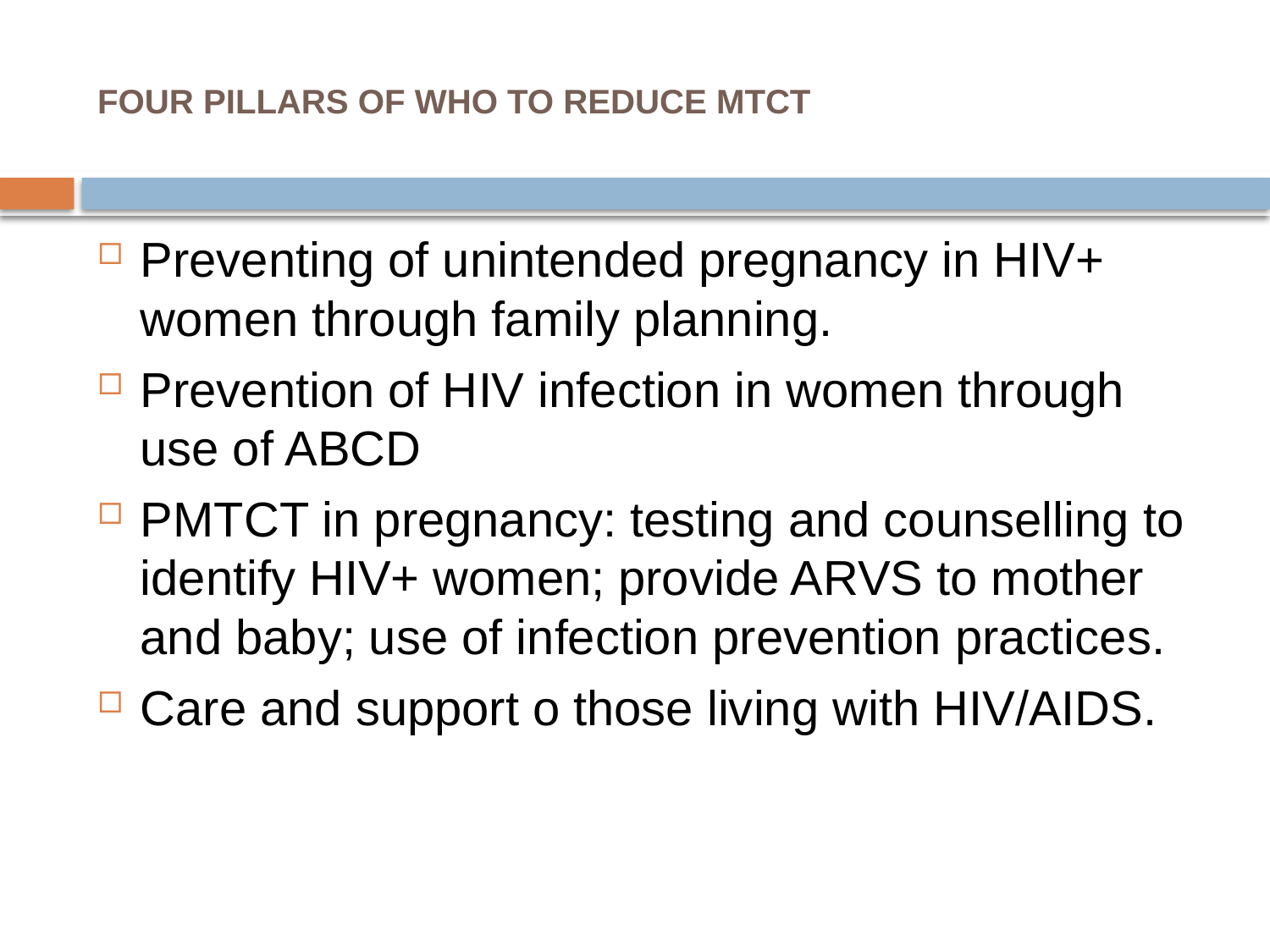

# FOUR PILLARS OF WHO TO REDUCE MTCT
Preventing of unintended pregnancy in HIV+ women through family planning.
Prevention of HIV infection in women through use of ABCD
PMTCT in pregnancy: testing and counselling to identify HIV+ women; provide ARVS to mother and baby; use of infection prevention practices.
Care and support o those living with HIV/AIDS.